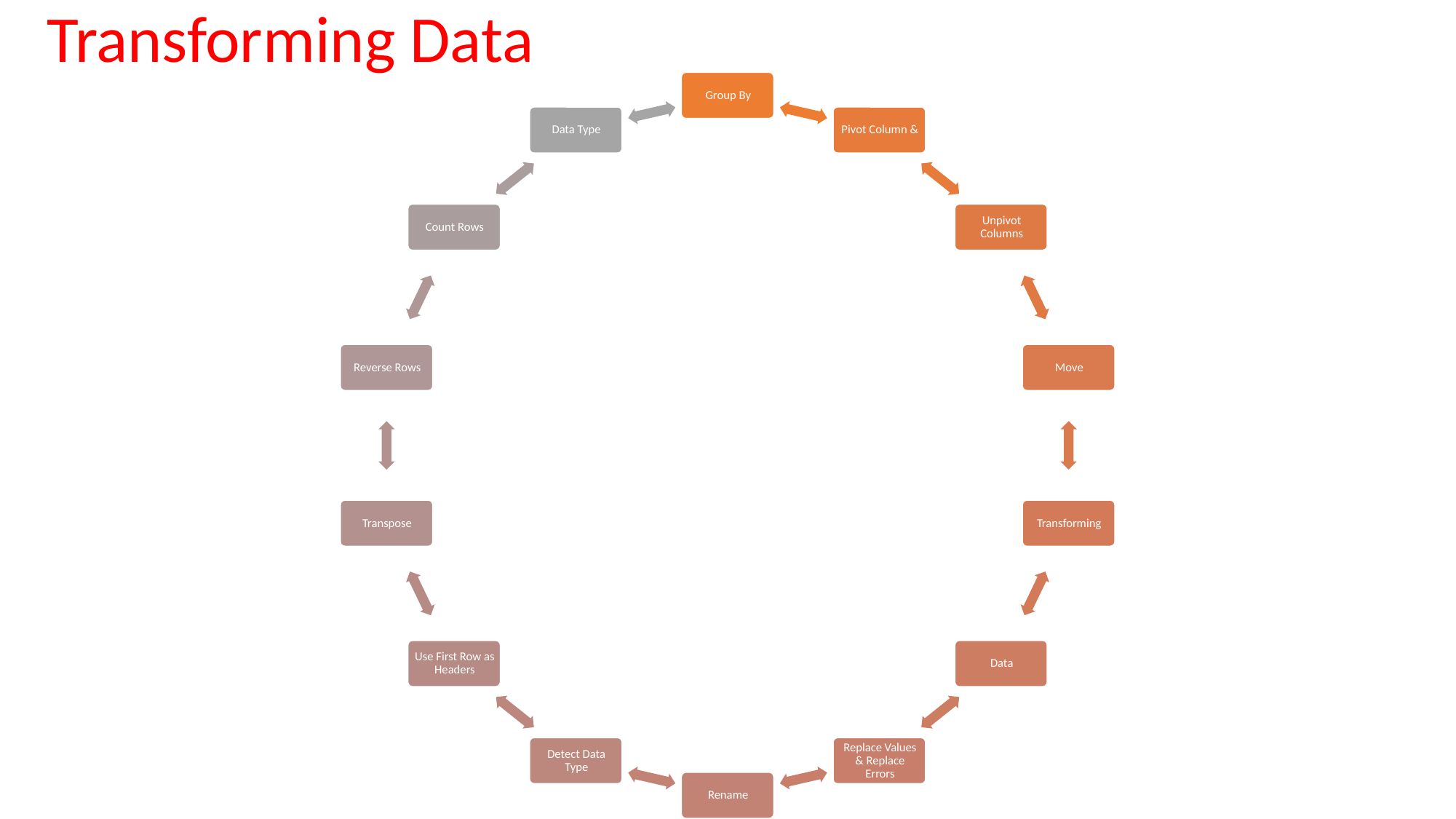

# Transforming Data
Group By

Pivot Column &

Unpivot Columns

Move

Transforming

Data

Replace Values & Replace Errors

Rename

Detect Data Type

Use First Row as Headers

Transpose

Reverse Rows

Count Rows

Data Type